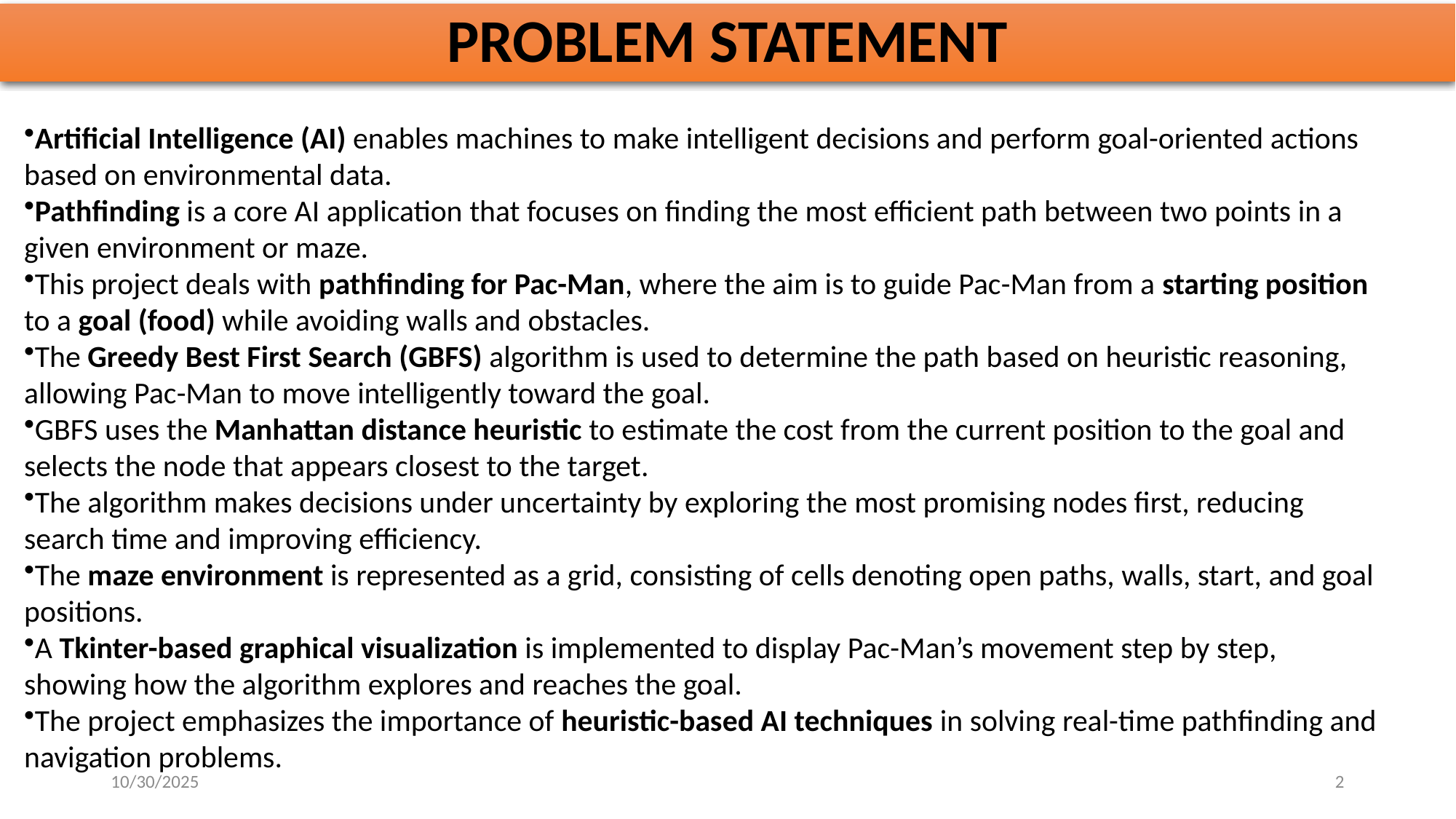

# PROBLEM STATEMENT
Artificial Intelligence (AI) enables machines to make intelligent decisions and perform goal-oriented actions based on environmental data.
Pathfinding is a core AI application that focuses on finding the most efficient path between two points in a given environment or maze.
This project deals with pathfinding for Pac-Man, where the aim is to guide Pac-Man from a starting position to a goal (food) while avoiding walls and obstacles.
The Greedy Best First Search (GBFS) algorithm is used to determine the path based on heuristic reasoning, allowing Pac-Man to move intelligently toward the goal.
GBFS uses the Manhattan distance heuristic to estimate the cost from the current position to the goal and selects the node that appears closest to the target.
The algorithm makes decisions under uncertainty by exploring the most promising nodes first, reducing search time and improving efficiency.
The maze environment is represented as a grid, consisting of cells denoting open paths, walls, start, and goal positions.
A Tkinter-based graphical visualization is implemented to display Pac-Man’s movement step by step, showing how the algorithm explores and reaches the goal.
The project emphasizes the importance of heuristic-based AI techniques in solving real-time pathfinding and navigation problems.

10/30/2025
2